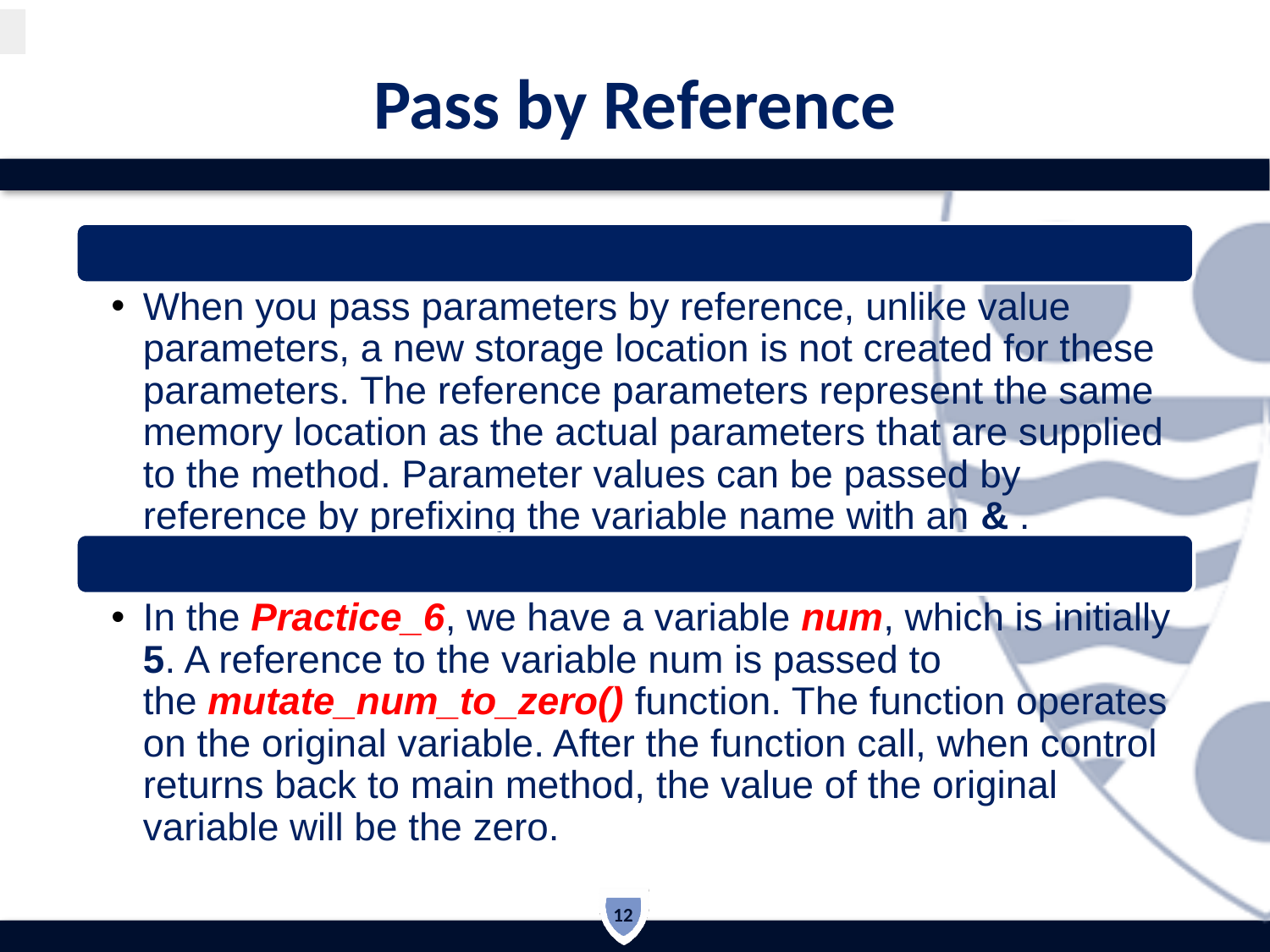

# Pass by Reference

When you pass parameters by reference, unlike value parameters, a new storage location is not created for these parameters. The reference parameters represent the same memory location as the actual parameters that are supplied to the method. Parameter values can be passed by reference by prefixing the variable name with an & .

In the Practice_6, we have a variable num, which is initially 5. A reference to the variable num is passed to the mutate_num_to_zero() function. The function operates on the original variable. After the function call, when control returns back to main method, the value of the original variable will be the zero.
12